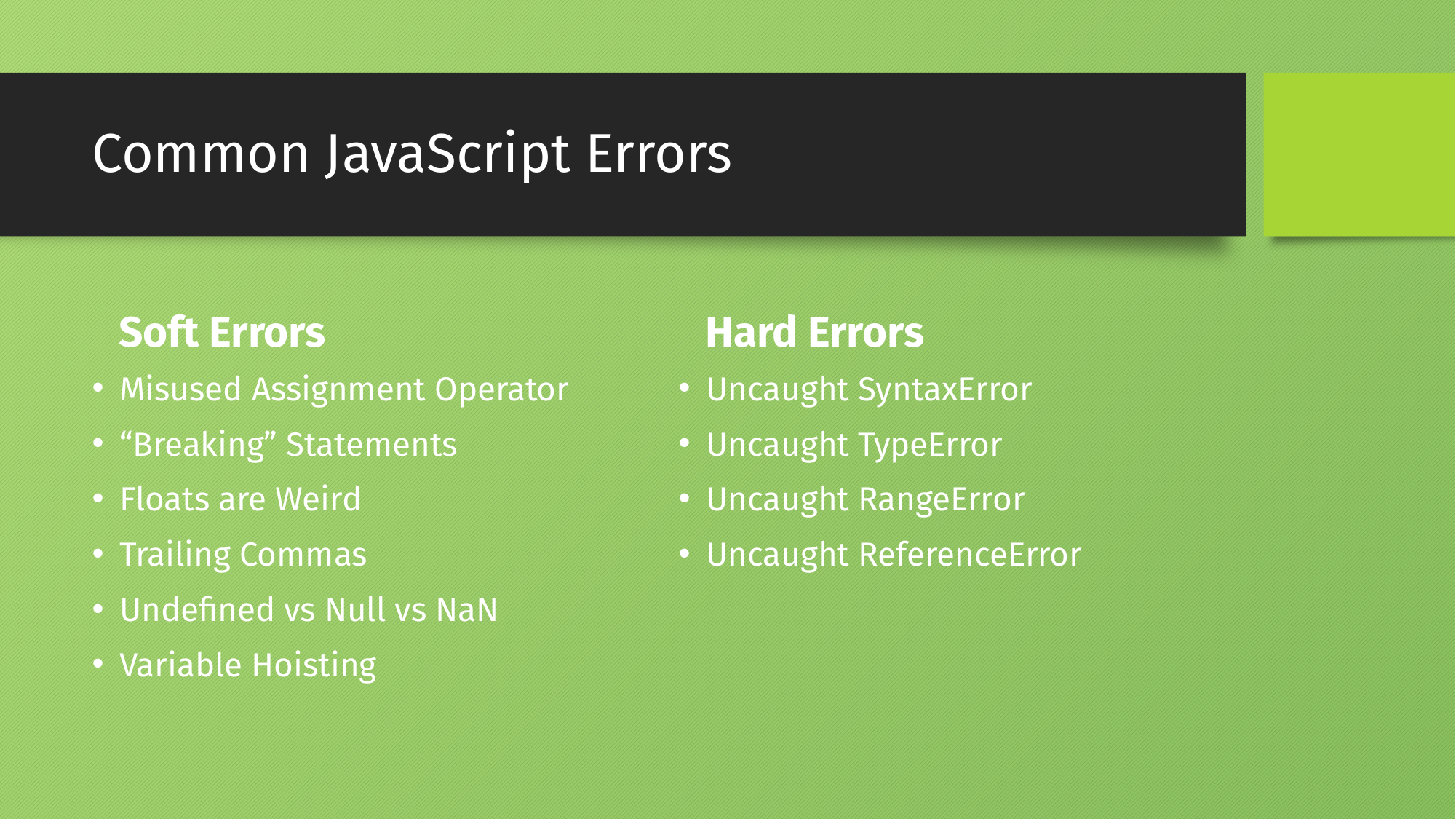

# Common JavaScript Errors
Soft Errors
Hard Errors
Misused Assignment Operator
“Breaking” Statements
Floats are Weird
Trailing Commas
Undefined vs Null vs NaN
Variable Hoisting

Uncaught SyntaxError
Uncaught TypeError
Uncaught RangeError
Uncaught ReferenceError